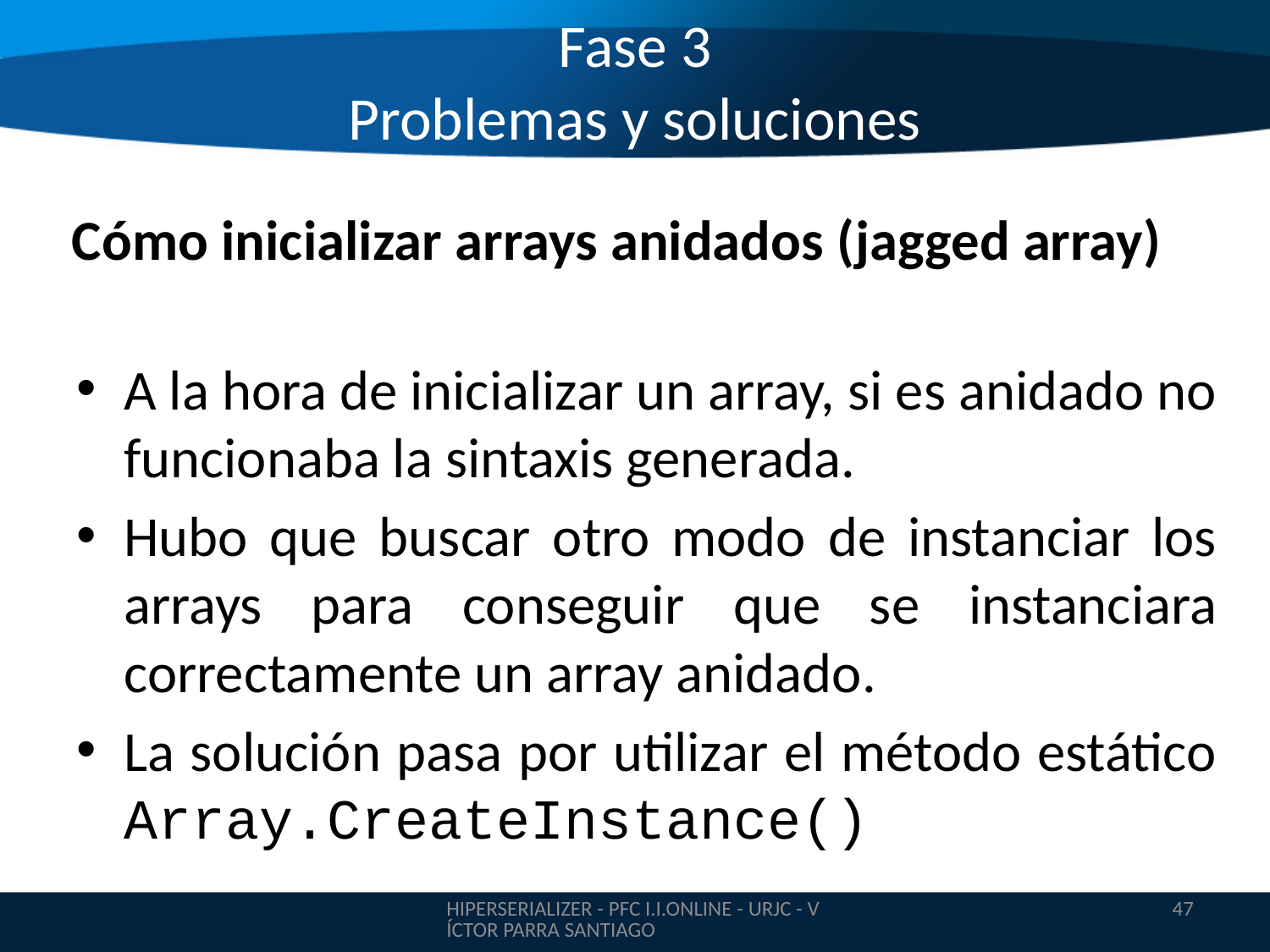

# Fase 3 Problemas y soluciones
Cómo inicializar arrays anidados (jagged array)
A la hora de inicializar un array, si es anidado no funcionaba la sintaxis generada.
Hubo que buscar otro modo de instanciar los arrays para conseguir que se instanciara correctamente un array anidado.
La solución pasa por utilizar el método estático Array.CreateInstance()
HIPERSERIALIZER - PFC I.I.ONLINE - URJC - VÍCTOR PARRA SANTIAGO
47